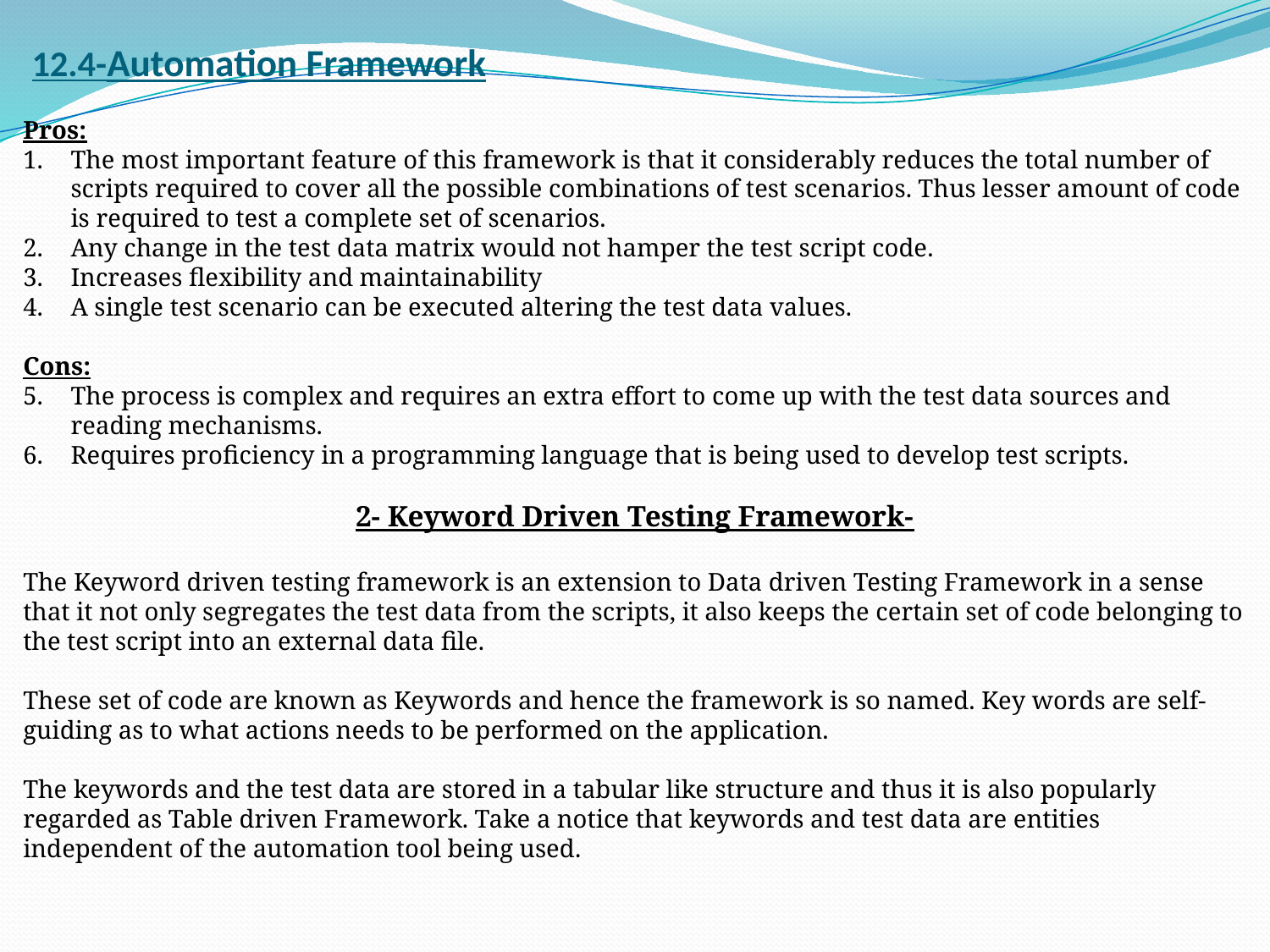

# 12.4-Automation Framework

Pros:
The most important feature of this framework is that it considerably reduces the total number of scripts required to cover all the possible combinations of test scenarios. Thus lesser amount of code is required to test a complete set of scenarios.
Any change in the test data matrix would not hamper the test script code.
Increases flexibility and maintainability
A single test scenario can be executed altering the test data values.

Cons:
The process is complex and requires an extra effort to come up with the test data sources and reading mechanisms.
Requires proficiency in a programming language that is being used to develop test scripts.

2- Keyword Driven Testing Framework-

The Keyword driven testing framework is an extension to Data driven Testing Framework in a sense that it not only segregates the test data from the scripts, it also keeps the certain set of code belonging to the test script into an external data file.

These set of code are known as Keywords and hence the framework is so named. Key words are self-guiding as to what actions needs to be performed on the application.

The keywords and the test data are stored in a tabular like structure and thus it is also popularly regarded as Table driven Framework. Take a notice that keywords and test data are entities independent of the automation tool being used.